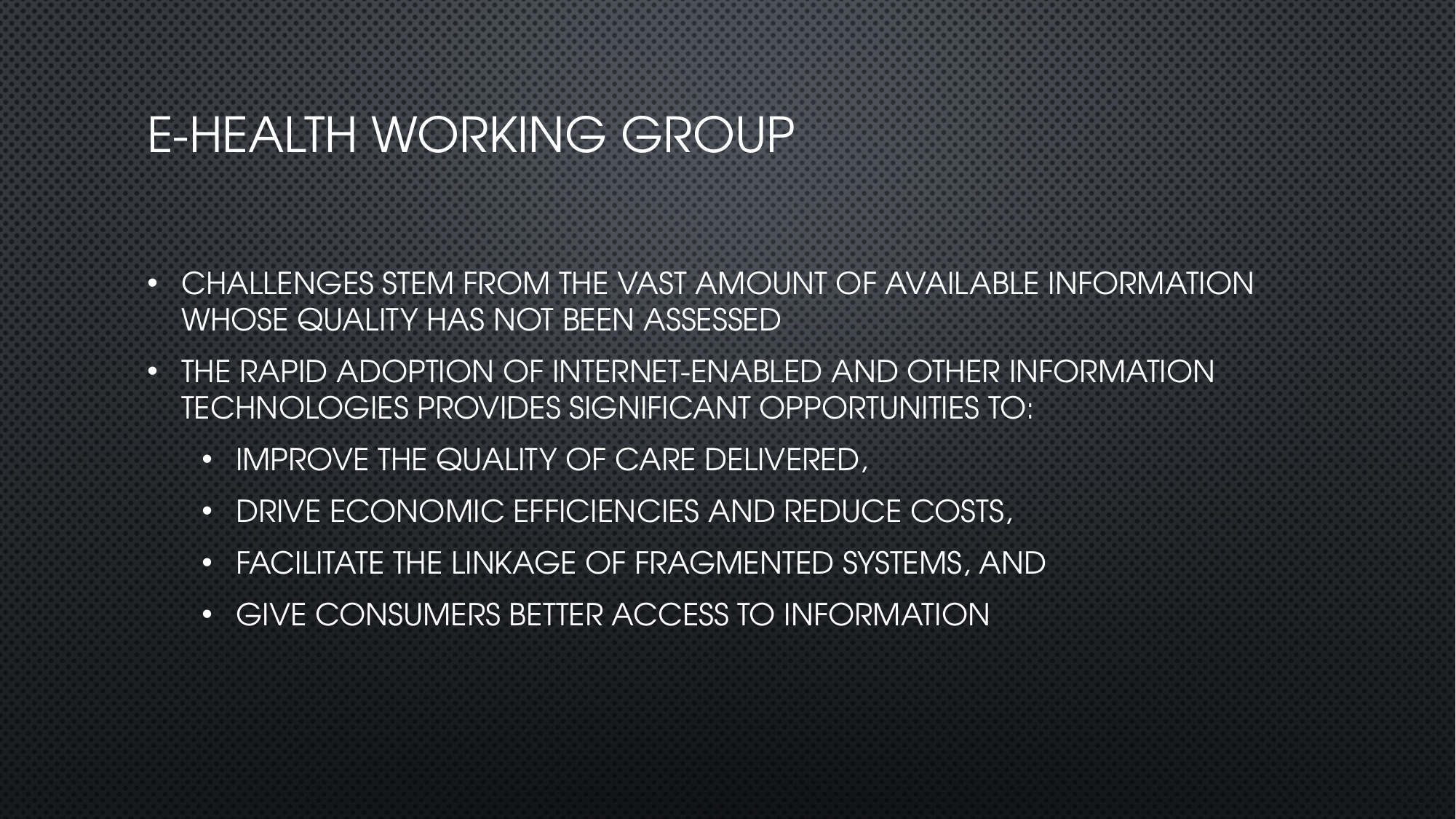

# E-Health Working Group
challenges stem from the vast amount of available information whose quality has not been assessed
the rapid adoption of Internet-enabled and other information technologies provides significant opportunities to:
improve the quality of care delivered,
Drive economic efficiencies and reduce costs,
facilitate the linkage of fragmented systems, and
give consumers better access to information